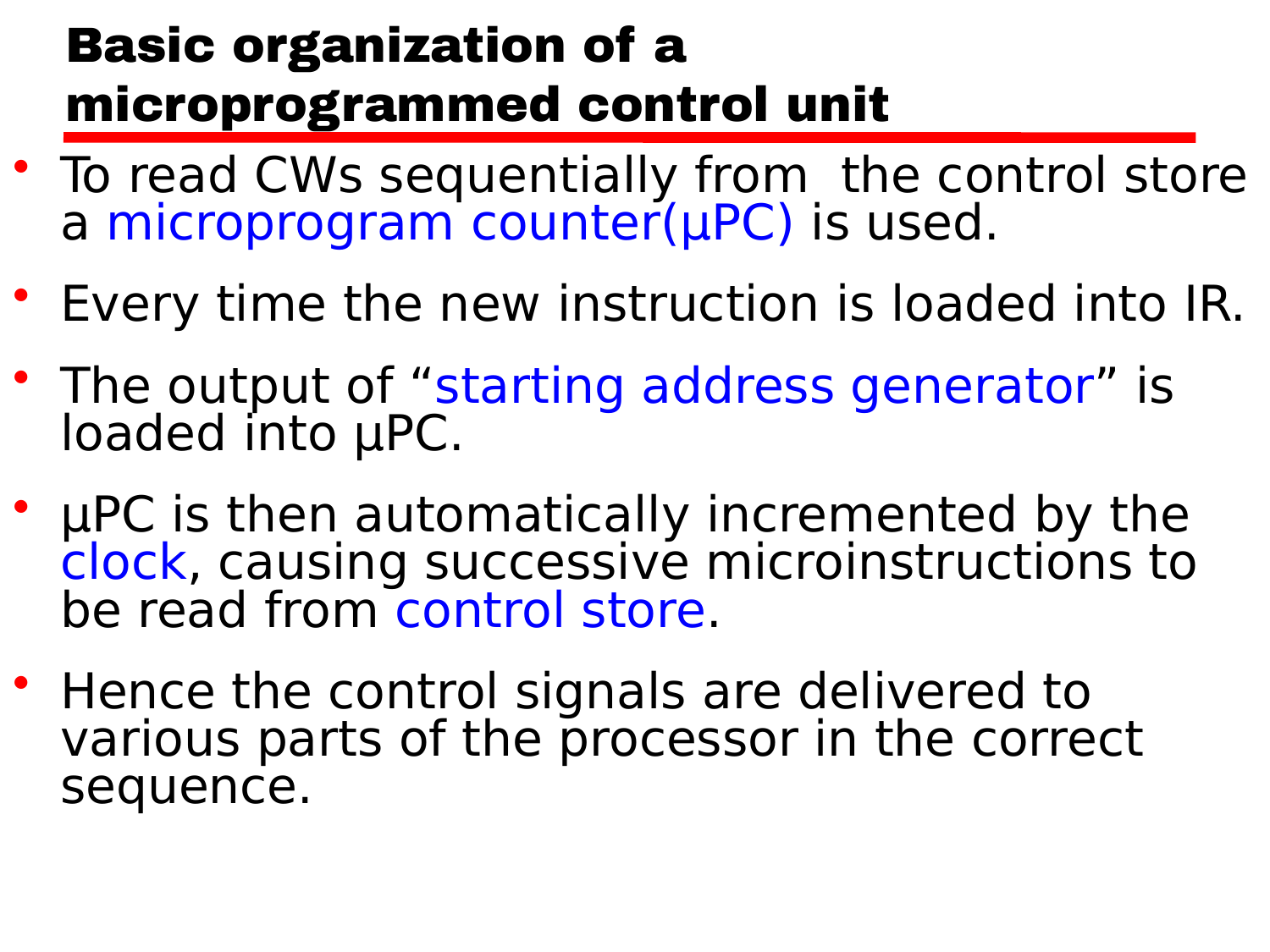

# Basic organization of a microprogrammed control unit
To read CWs sequentially from  the control store a microprogram counter(μPC) is used.

Every time the new instruction is loaded into IR.

The output of “starting address generator” is loaded into μPC.

μPC is then automatically incremented by the clock, causing successive microinstructions to be read from control store.

Hence the control signals are delivered to various parts of the processor in the correct sequence.